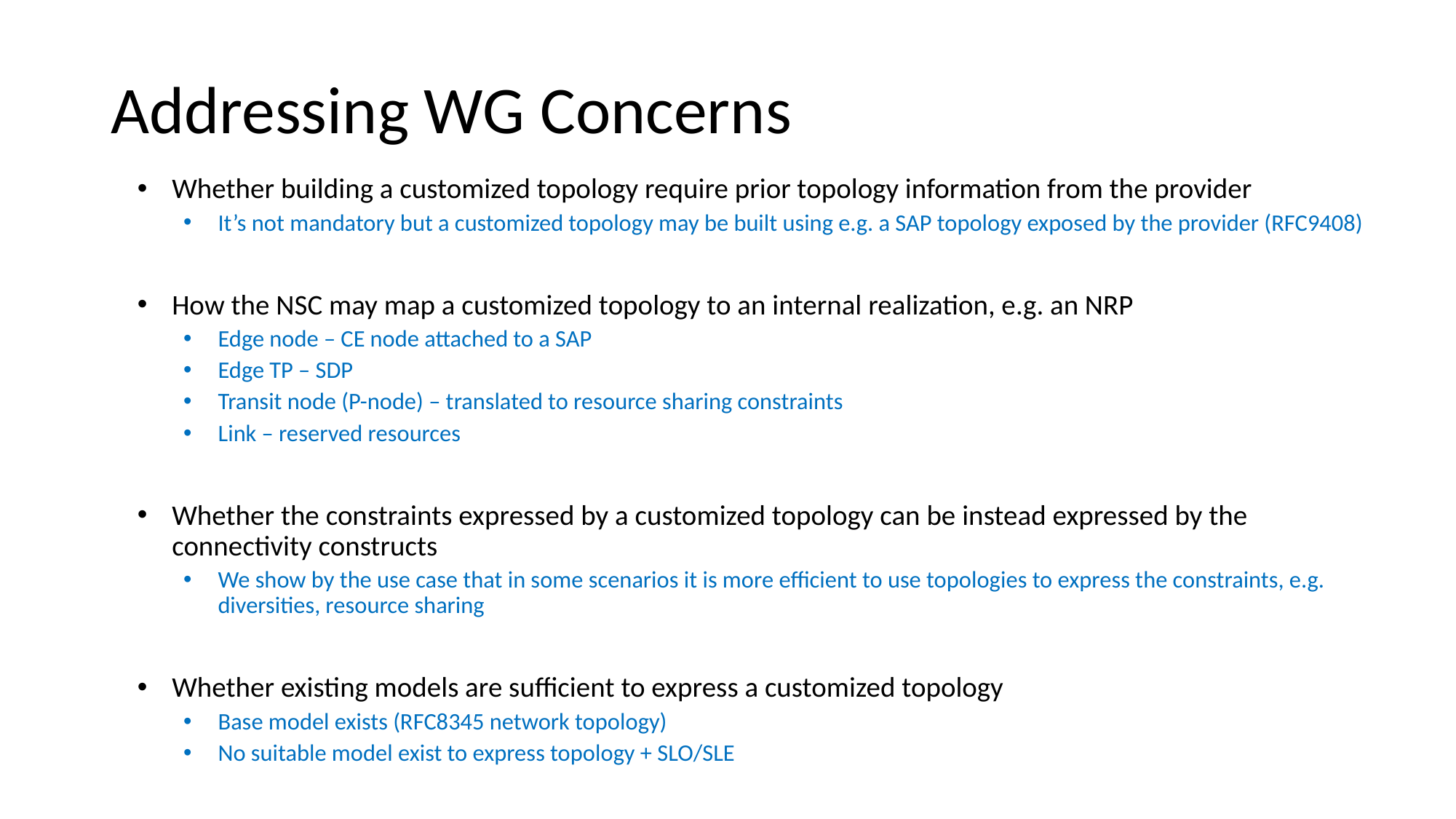

# Addressing WG Concerns
Whether building a customized topology require prior topology information from the provider
It’s not mandatory but a customized topology may be built using e.g. a SAP topology exposed by the provider (RFC9408)

How the NSC may map a customized topology to an internal realization, e.g. an NRP
Edge node – CE node attached to a SAP
Edge TP – SDP
Transit node (P-node) – translated to resource sharing constraints
Link – reserved resources

Whether the constraints expressed by a customized topology can be instead expressed by the connectivity constructs
We show by the use case that in some scenarios it is more efficient to use topologies to express the constraints, e.g. diversities, resource sharing

Whether existing models are sufficient to express a customized topology
Base model exists (RFC8345 network topology)
No suitable model exist to express topology + SLO/SLE